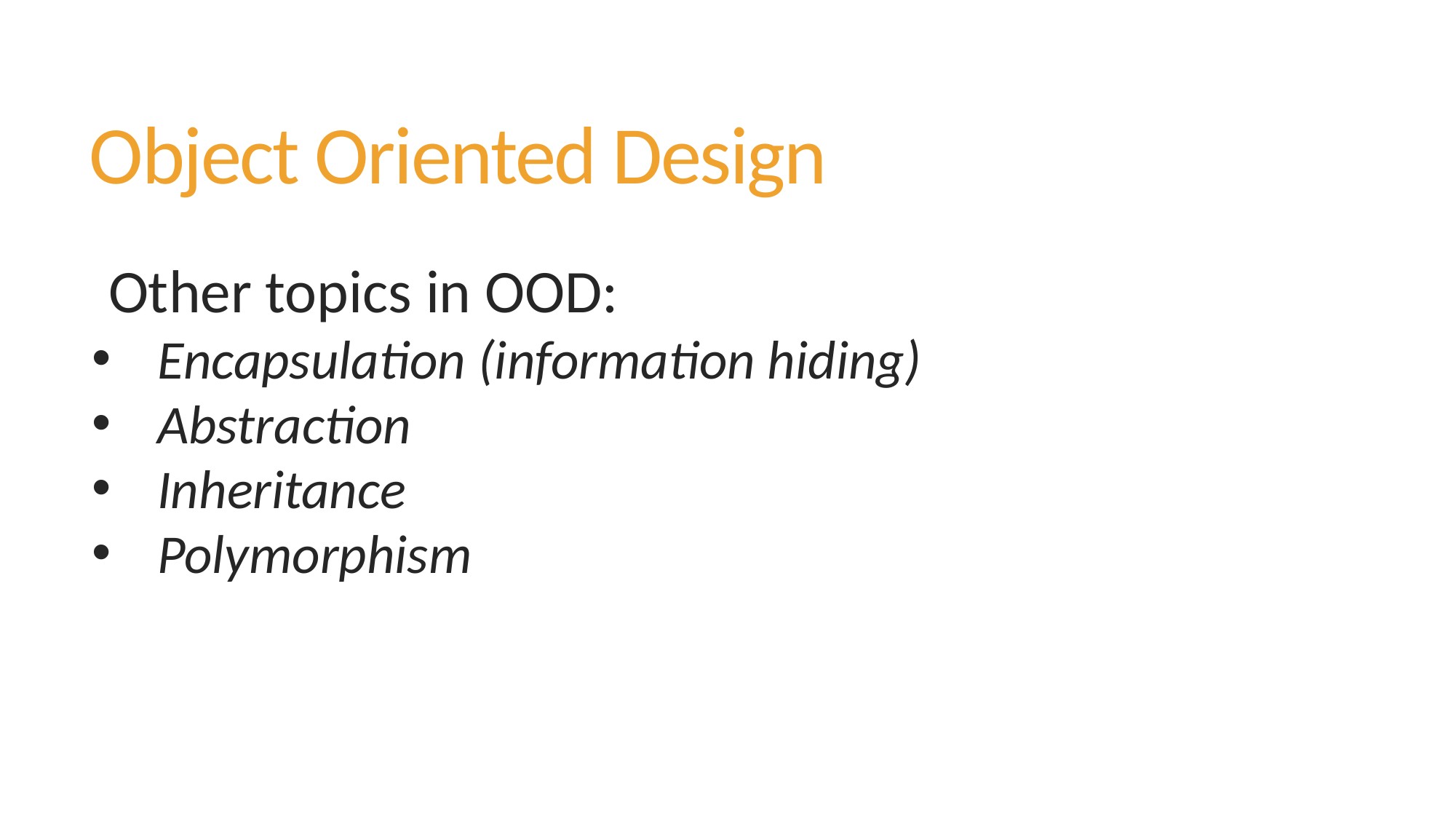

# Object Oriented Design
Other topics in OOD:
Encapsulation (information hiding)
Abstraction
Inheritance
Polymorphism